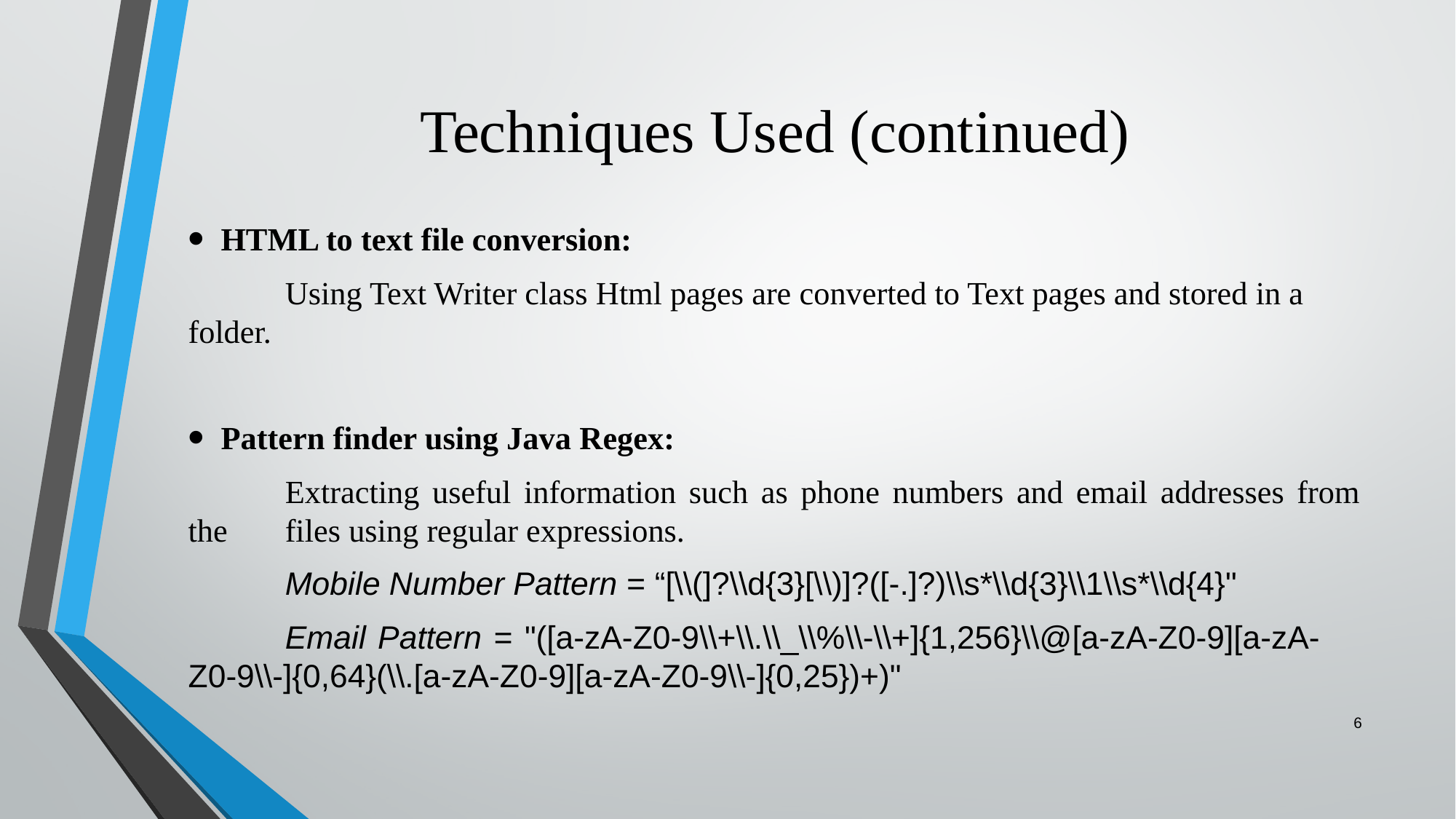

# Techniques Used (continued)
HTML to text file conversion:
	Using Text Writer class Html pages are converted to Text pages and stored in a 	folder.

Pattern finder using Java Regex:
	Extracting useful information such as phone numbers and email addresses from the 	files using regular expressions.
	Mobile Number Pattern = “[\\(]?\\d{3}[\\)]?([-.]?)\\s*\\d{3}\\1\\s*\\d{4}"
	Email Pattern = "([a-zA-Z0-9\\+\\.\\_\\%\\-\\+]{1,256}\\@[a-zA-Z0-9][a-zA-							Z0-9\\-]{0,64}(\\.[a-zA-Z0-9][a-zA-Z0-9\\-]{0,25})+)"

6